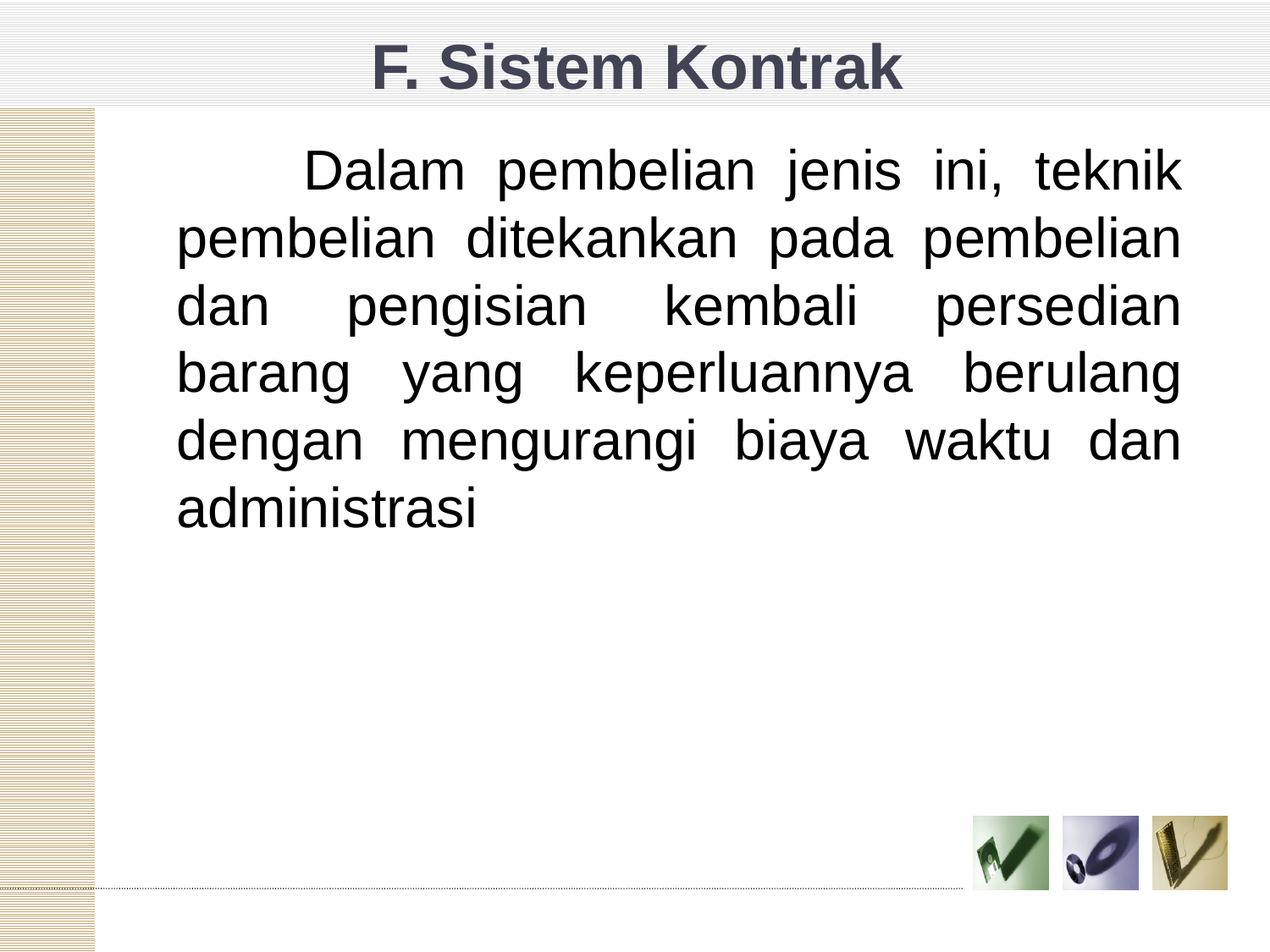

# F. Sistem Kontrak
		Dalam pembelian jenis ini, teknik pembelian ditekankan pada pembelian dan pengisian kembali persedian barang yang keperluannya berulang dengan mengurangi biaya waktu dan administrasi